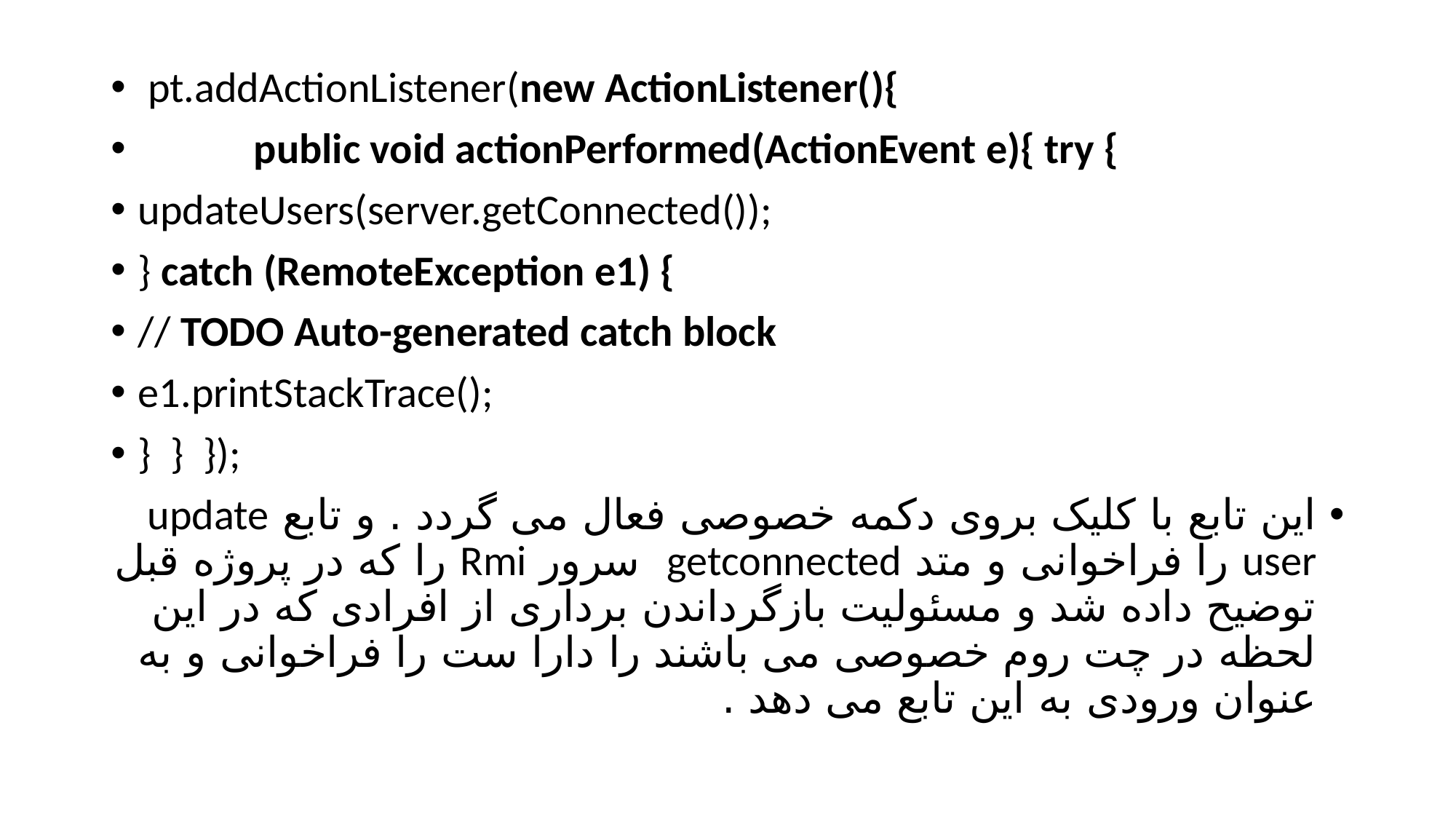

pt.addActionListener(new ActionListener(){
            public void actionPerformed(ActionEvent e){ try {
updateUsers(server.getConnected());
} catch (RemoteException e1) {
// TODO Auto-generated catch block
e1.printStackTrace();
}  }  });
این تابع با کلیک بروی دکمه خصوصی فعال می گردد . و تابع update user را فراخوانی و متد getconnected  سرور Rmi را که در پروژه قبل توضیح داده شد و مسئولیت بازگرداندن برداری از افرادی که در این لحظه در چت روم خصوصی می باشند را دارا ست را فراخوانی و به عنوان ورودی به این تابع می دهد .